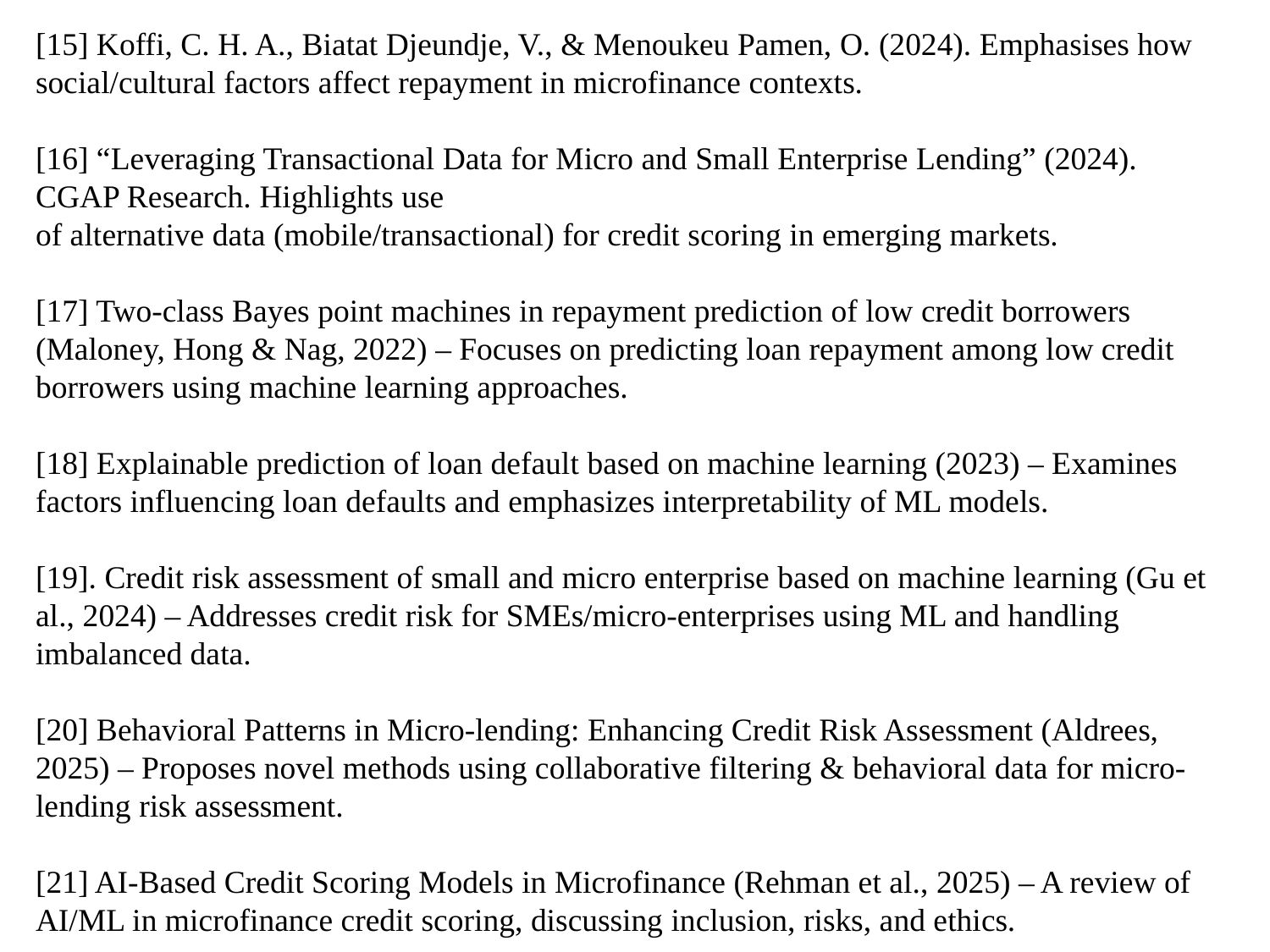

[15] Koffi, C. H. A., Biatat Djeundje, V., & Menoukeu Pamen, O. (2024). Emphasises how social/cultural factors affect repayment in microfinance contexts.

[16] “Leveraging Transactional Data for Micro and Small Enterprise Lending” (2024). CGAP Research. Highlights use
of alternative data (mobile/transactional) for credit scoring in emerging markets.

[17] Two‑class Bayes point machines in repayment prediction of low credit borrowers (Maloney, Hong & Nag, 2022) – Focuses on predicting loan repayment among low credit borrowers using machine learning approaches.

[18] Explainable prediction of loan default based on machine learning (2023) – Examines factors influencing loan defaults and emphasizes interpretability of ML models.

[19]. Credit risk assessment of small and micro enterprise based on machine learning (Gu et al., 2024) – Addresses credit risk for SMEs/micro-enterprises using ML and handling imbalanced data.

[20] Behavioral Patterns in Micro‑lending: Enhancing Credit Risk Assessment (Aldrees, 2025) – Proposes novel methods using collaborative filtering & behavioral data for micro-lending risk assessment.

[21] AI‑Based Credit Scoring Models in Microfinance (Rehman et al., 2025) – A review of AI/ML in microfinance credit scoring, discussing inclusion, risks, and ethics.